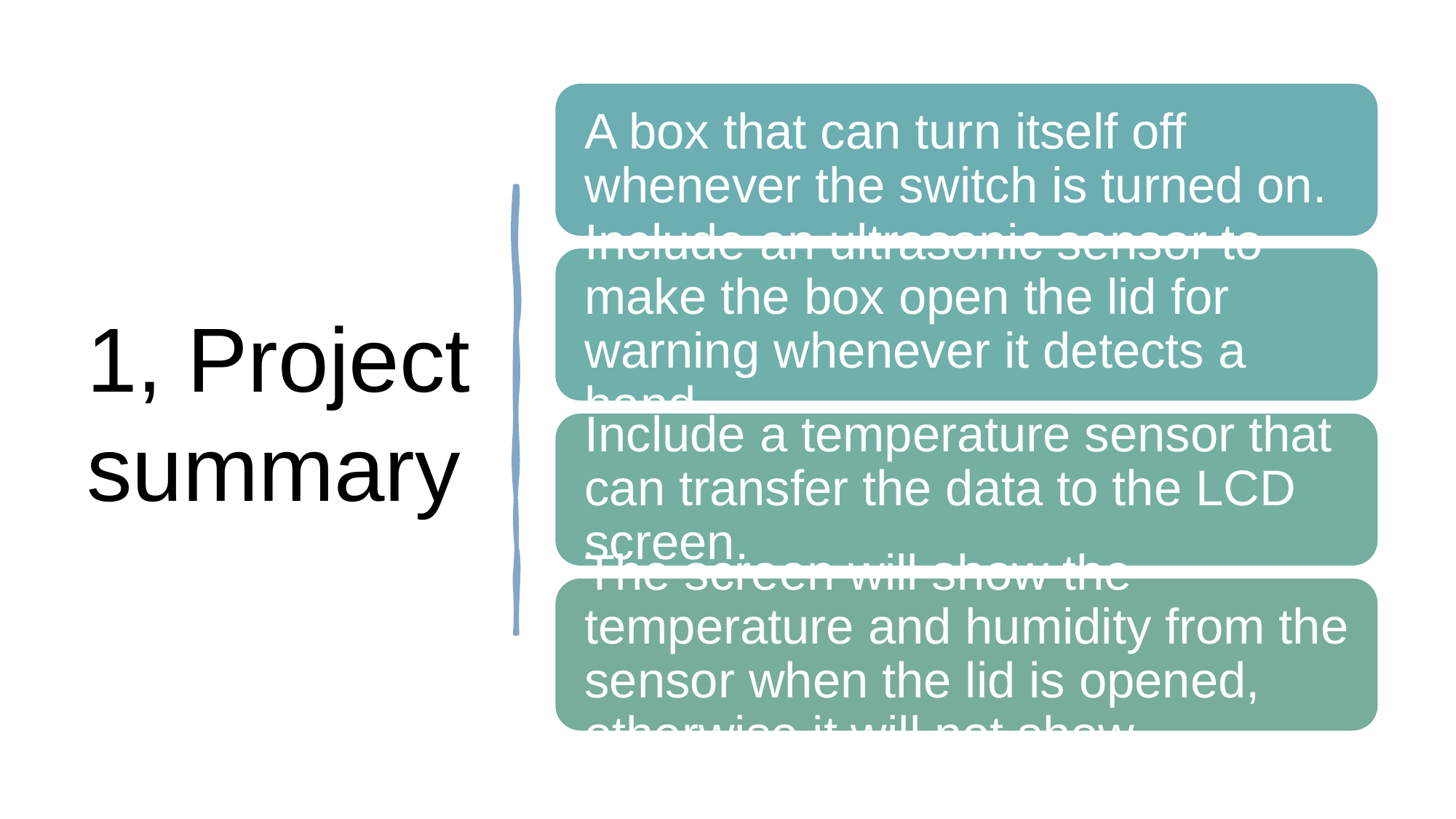

A box that can turn itself off whenever the switch is turned on.
Include an ultrasonic sensor to make the box open the lid for warning whenever it detects a hand.
Include a temperature sensor that can transfer the data to the LCD screen.
The screen will show the temperature and humidity from the sensor when the lid is opened, otherwise it will not show.
# 1, Project summary